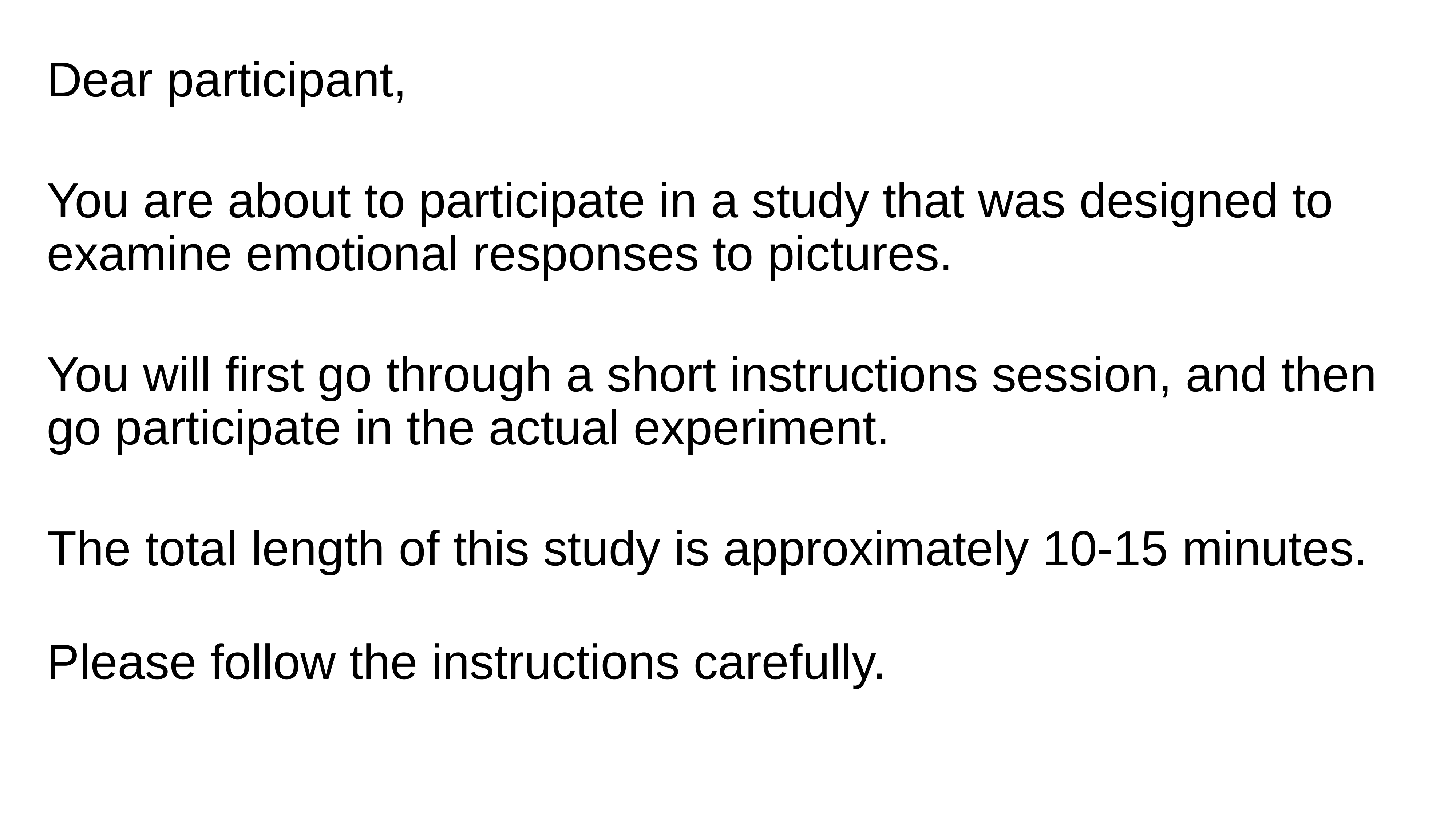

Dear participant,

You are about to participate in a study that was designed to examine emotional responses to pictures.

You will first go through a short instructions session, and then go participate in the actual experiment.

The total length of this study is approximately 10-15 minutes.
Please follow the instructions carefully.